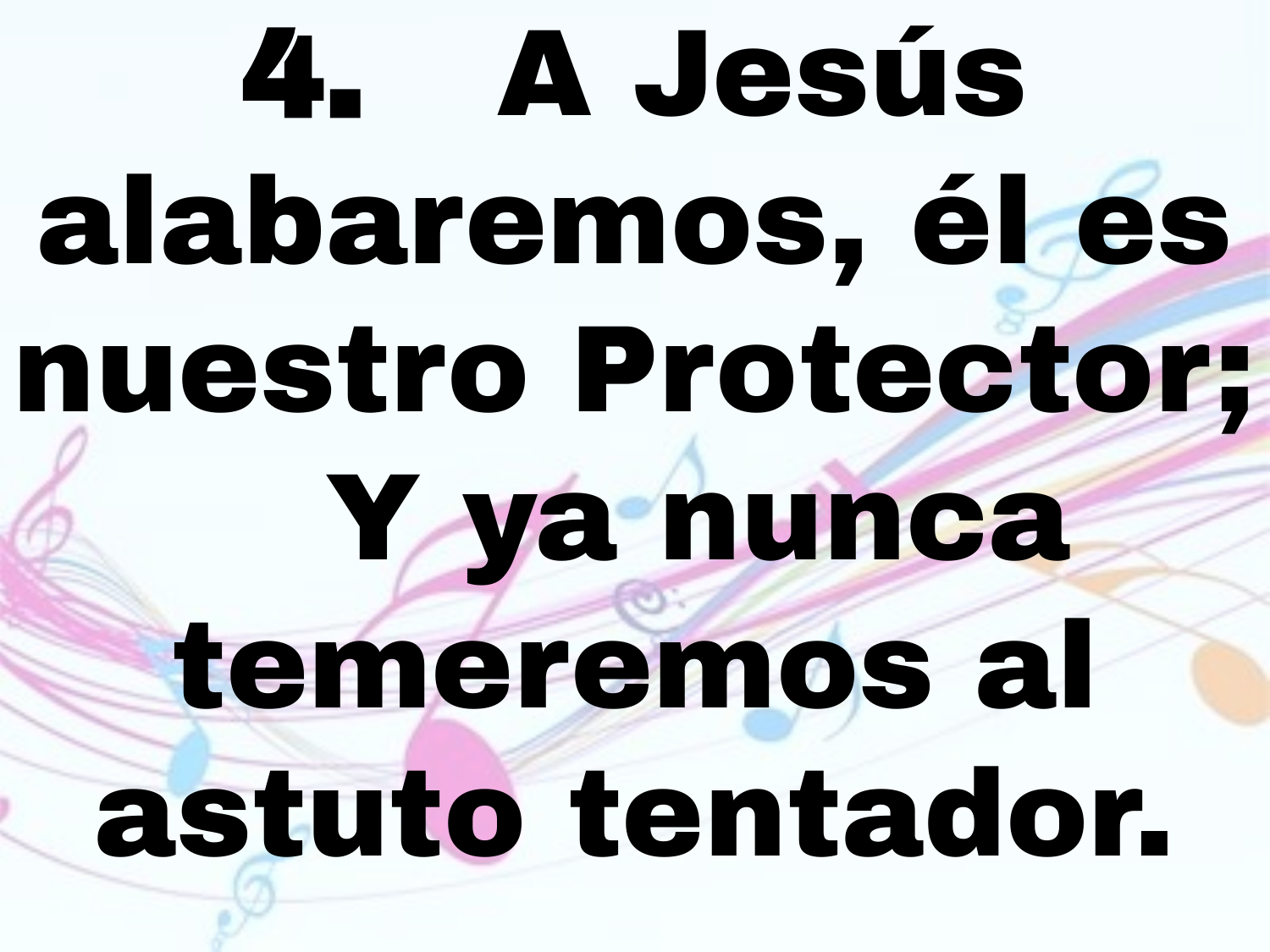

4. 	A Jesús alabaremos, él es nuestro Protector;
	Y ya nunca temeremos al astuto tentador.